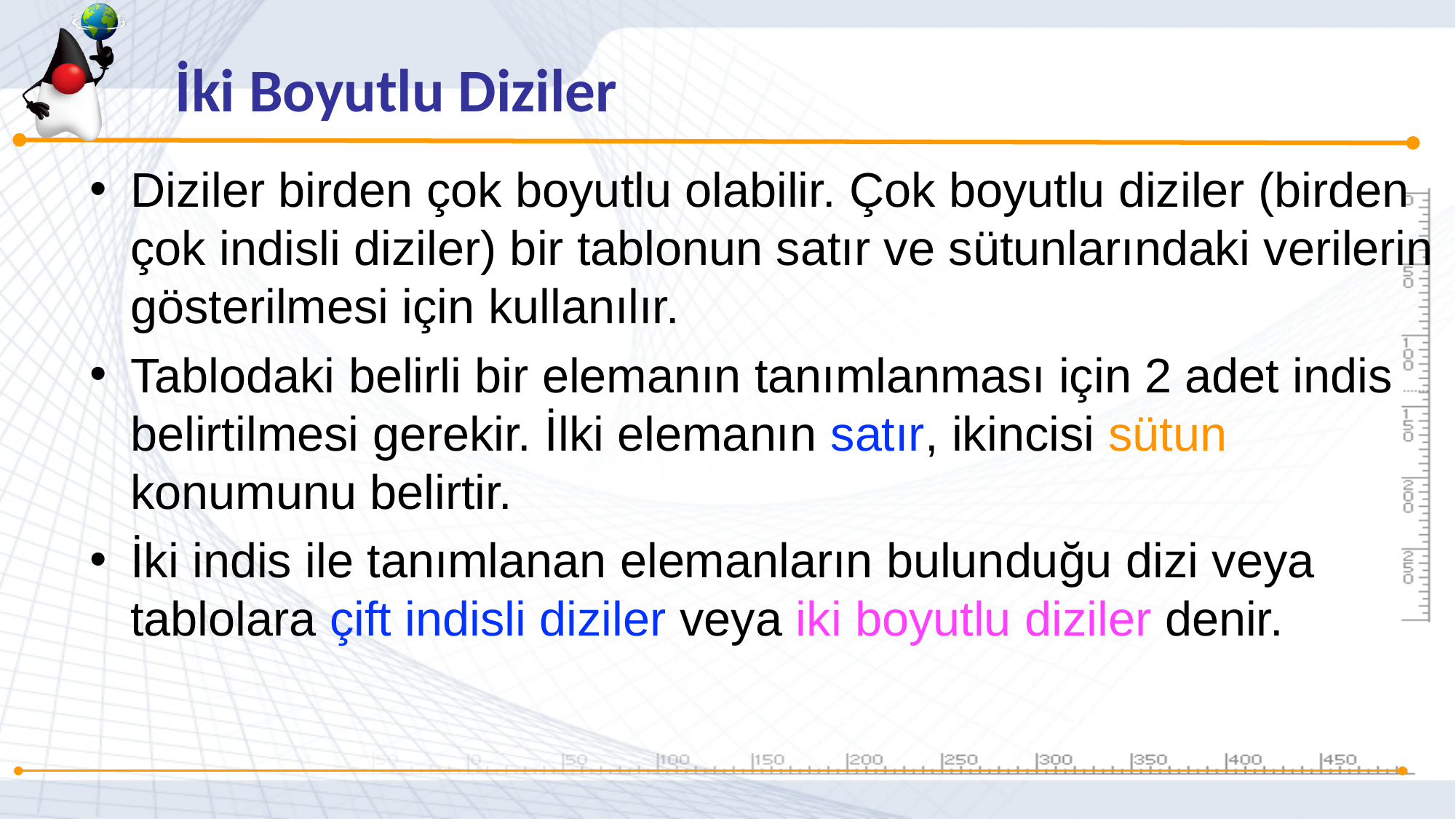

# İki Boyutlu Diziler
Diziler birden çok boyutlu olabilir. Çok boyutlu diziler (birden çok indisli diziler) bir tablonun satır ve sütunlarındaki verilerin gösterilmesi için kullanılır.
Tablodaki belirli bir elemanın tanımlanması için 2 adet indis belirtilmesi gerekir. İlki elemanın satır, ikincisi sütun konumunu belirtir.
İki indis ile tanımlanan elemanların bulunduğu dizi veya tablolara çift indisli diziler veya iki boyutlu diziler denir.
63